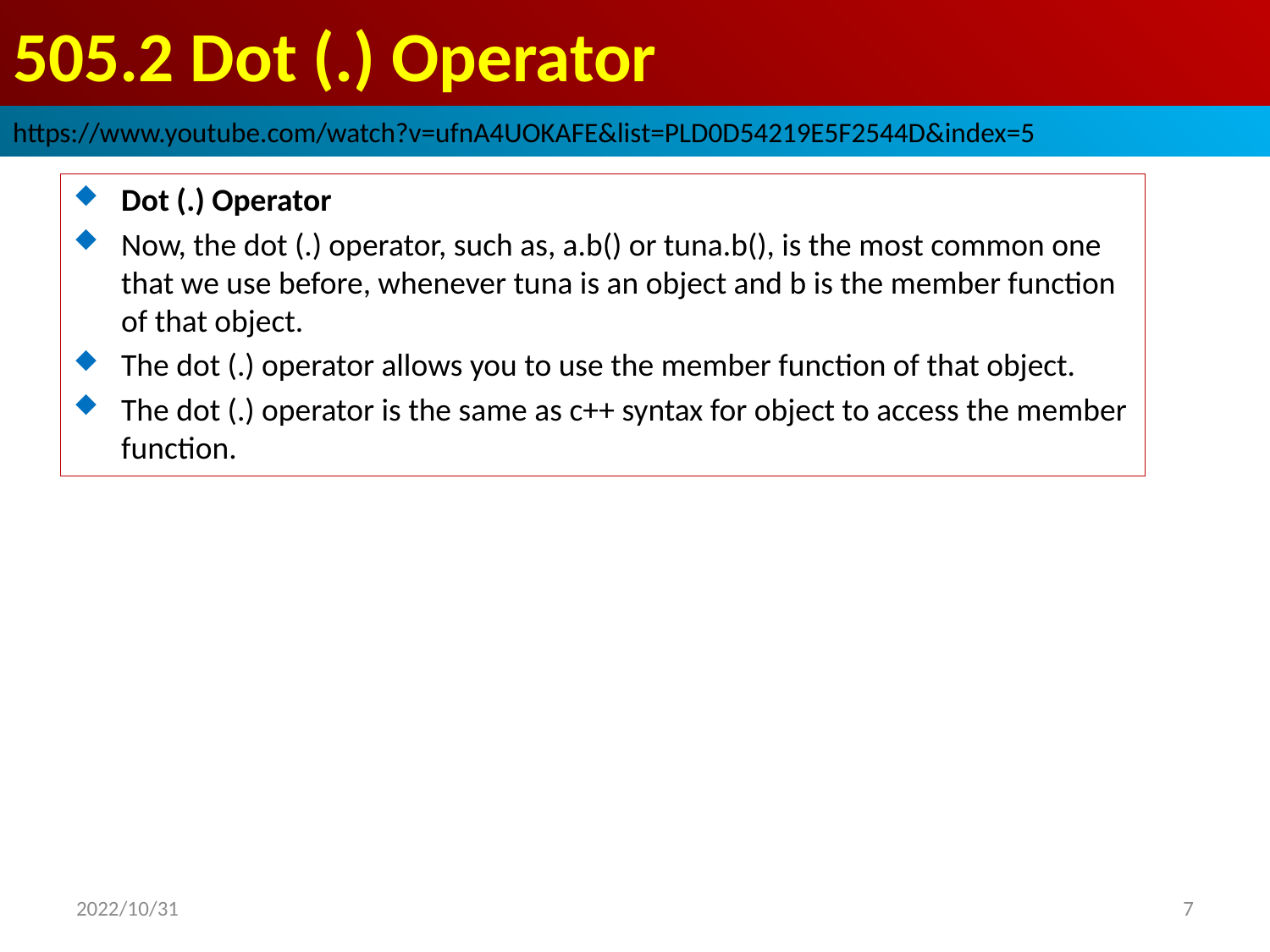

# 505.2 Dot (.) Operator
https://www.youtube.com/watch?v=ufnA4UOKAFE&list=PLD0D54219E5F2544D&index=5
Dot (.) Operator
Now, the dot (.) operator, such as, a.b() or tuna.b(), is the most common one that we use before, whenever tuna is an object and b is the member function of that object.
The dot (.) operator allows you to use the member function of that object.
The dot (.) operator is the same as c++ syntax for object to access the member function.
2022/10/31
7